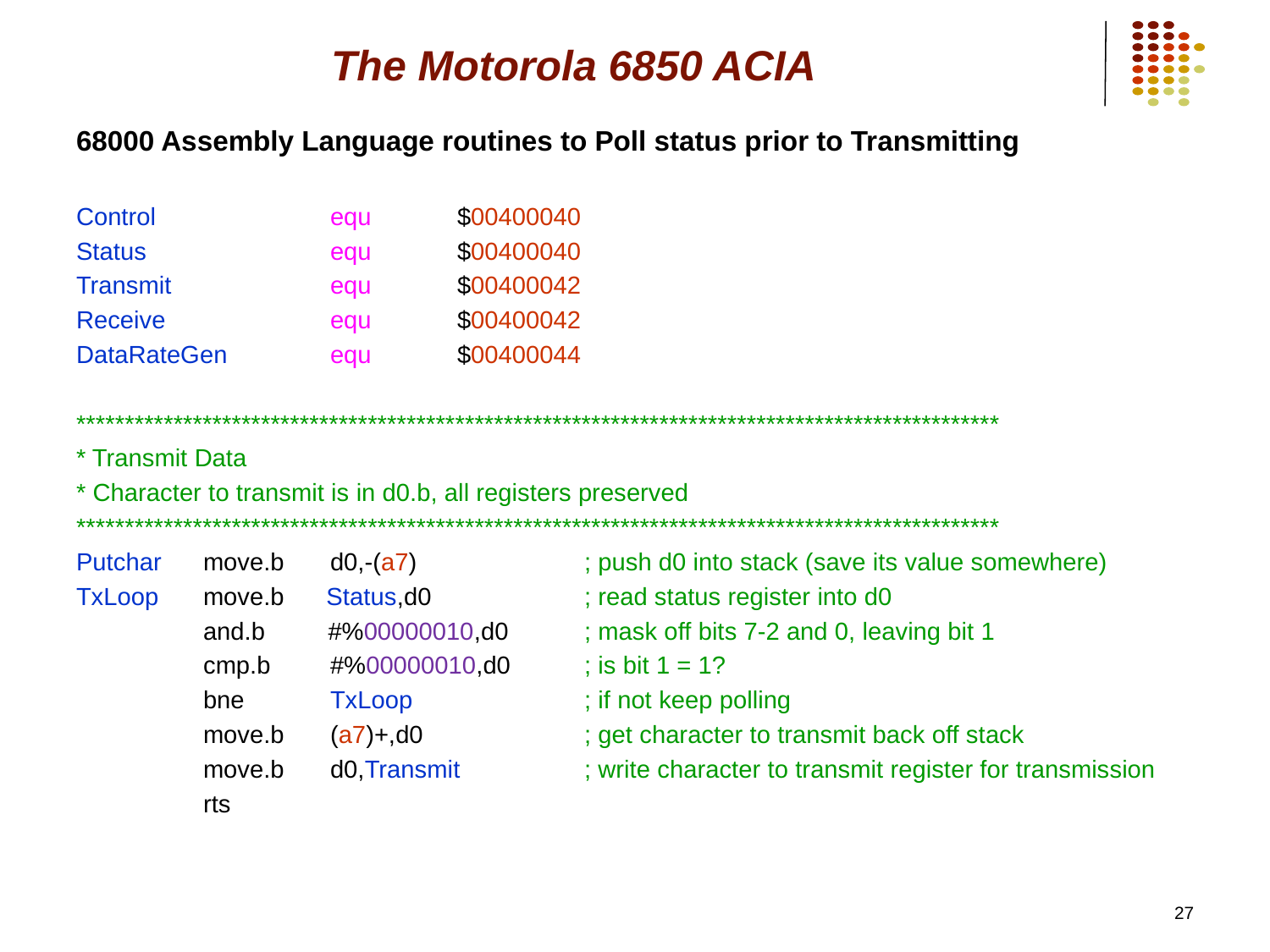

# The Motorola 6850 ACIA
68000 Assembly Language routines to Poll status prior to Transmitting

Control       	equ         	$00400040
Status        		equ         	$00400040
Transmit    		equ         	$00400042
Receive     		equ         	$00400042
DataRateGen    	equ	$00400044

***********************************************************************************************
* Transmit Data
* Character to transmit is in d0.b, all registers preserved
***********************************************************************************************
Putchar	move.b	d0,-(a7)		; push d0 into stack (save its value somewhere)
TxLoop	move.b      Status,d0		; read status register into d0
	and.b         #%00000010,d0	; mask off bits 7-2 and 0, leaving bit 1
	cmp.b	#%00000010,d0	; is bit 1 = 1?
	bne 	TxLoop 		; if not keep polling
	move.b 	(a7)+,d0		; get character to transmit back off stack
	move.b	d0,Transmit	; write character to transmit register for transmission
	rts
27